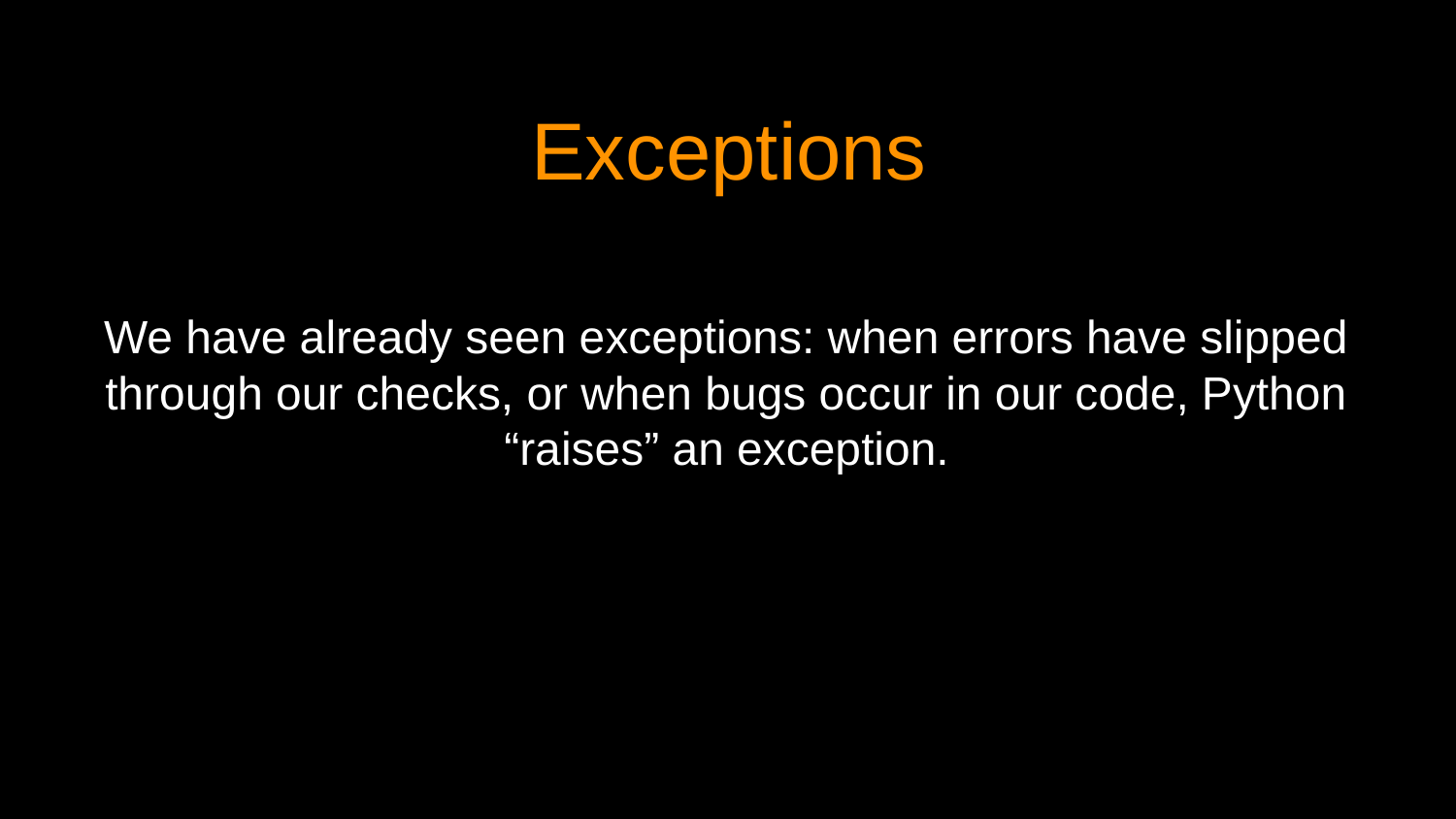

# Exceptions
We have already seen exceptions: when errors have slipped through our checks, or when bugs occur in our code, Python “raises” an exception.